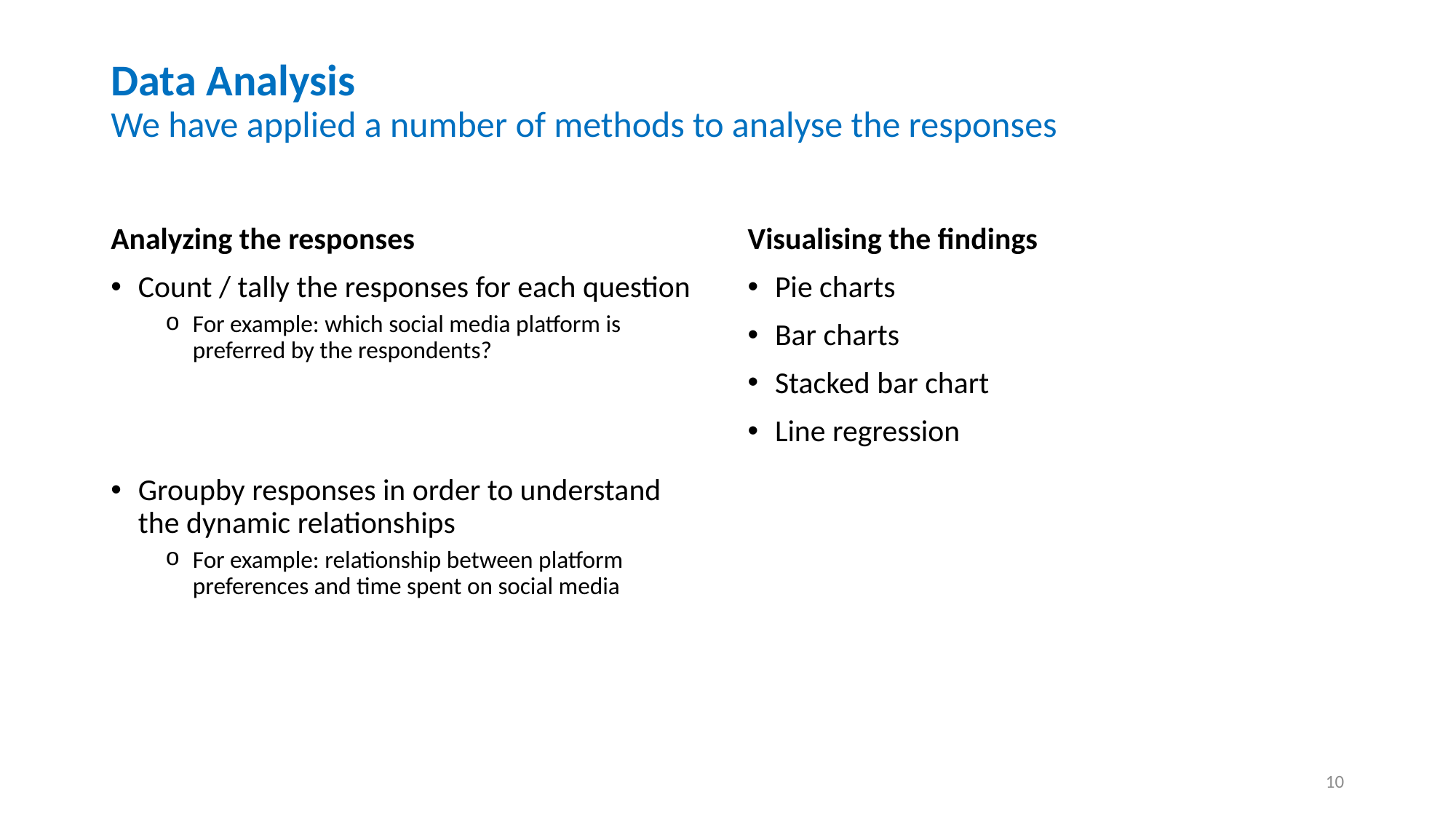

# Data Analysis
We have applied a number of methods to analyse the responses
Analyzing the responses
Count / tally the responses for each question
For example: which social media platform is preferred by the respondents?

Groupby responses in order to understand the dynamic relationships
For example: relationship between platform preferences and time spent on social media

Visualising the findings
Pie charts
Bar charts
Stacked bar chart
Line regression

10